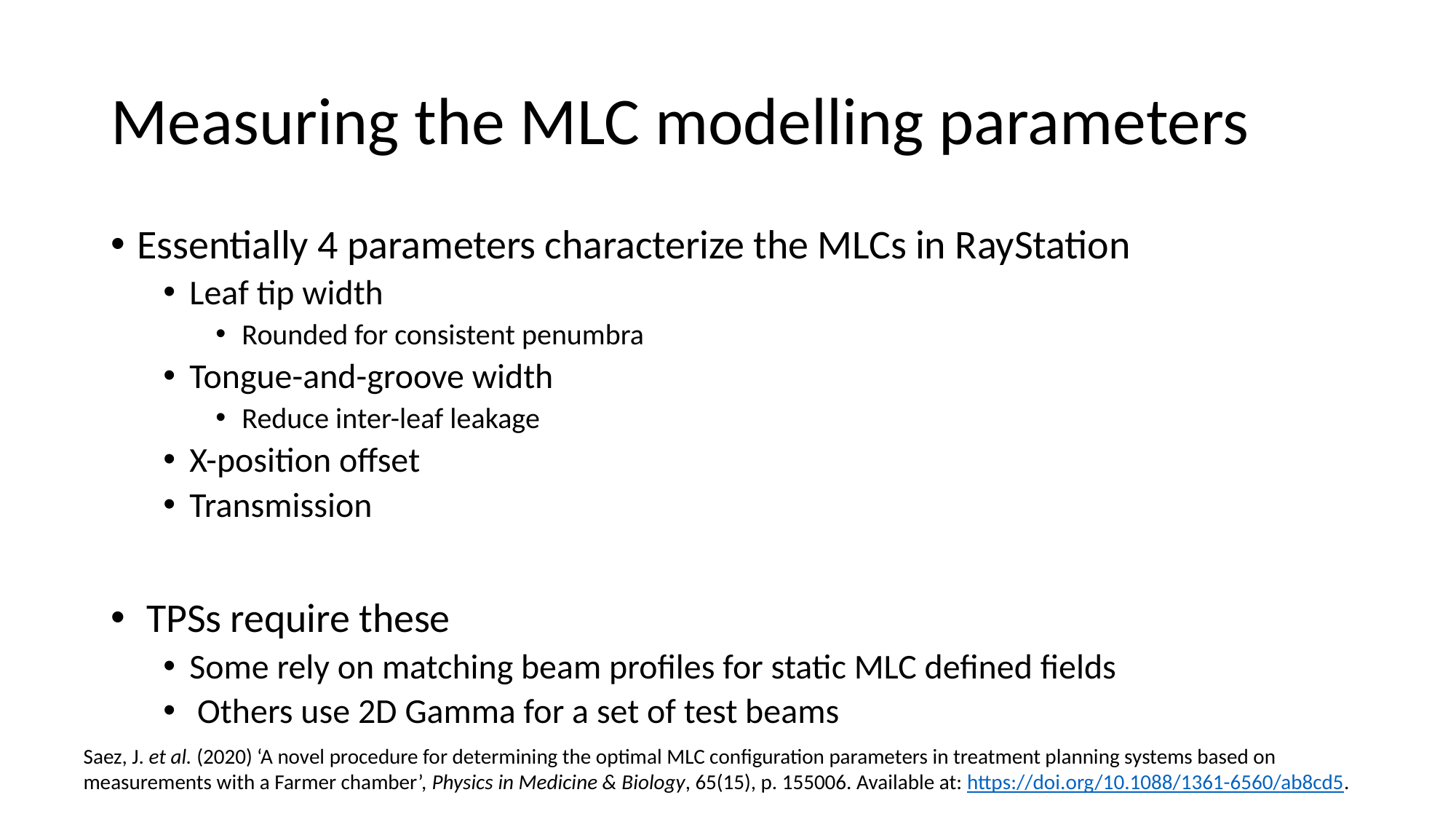

# Measuring the MLC modelling parameters
Essentially 4 parameters characterize the MLCs in RayStation
Leaf tip width
Rounded for consistent penumbra
Tongue-and-groove width
Reduce inter-leaf leakage
X-position offset
Transmission

 TPSs require these
Some rely on matching beam profiles for static MLC defined fields
 Others use 2D Gamma for a set of test beams
Saez, J. et al. (2020) ‘A novel procedure for determining the optimal MLC configuration parameters in treatment planning systems based on measurements with a Farmer chamber’, Physics in Medicine & Biology, 65(15), p. 155006. Available at: https://doi.org/10.1088/1361-6560/ab8cd5.